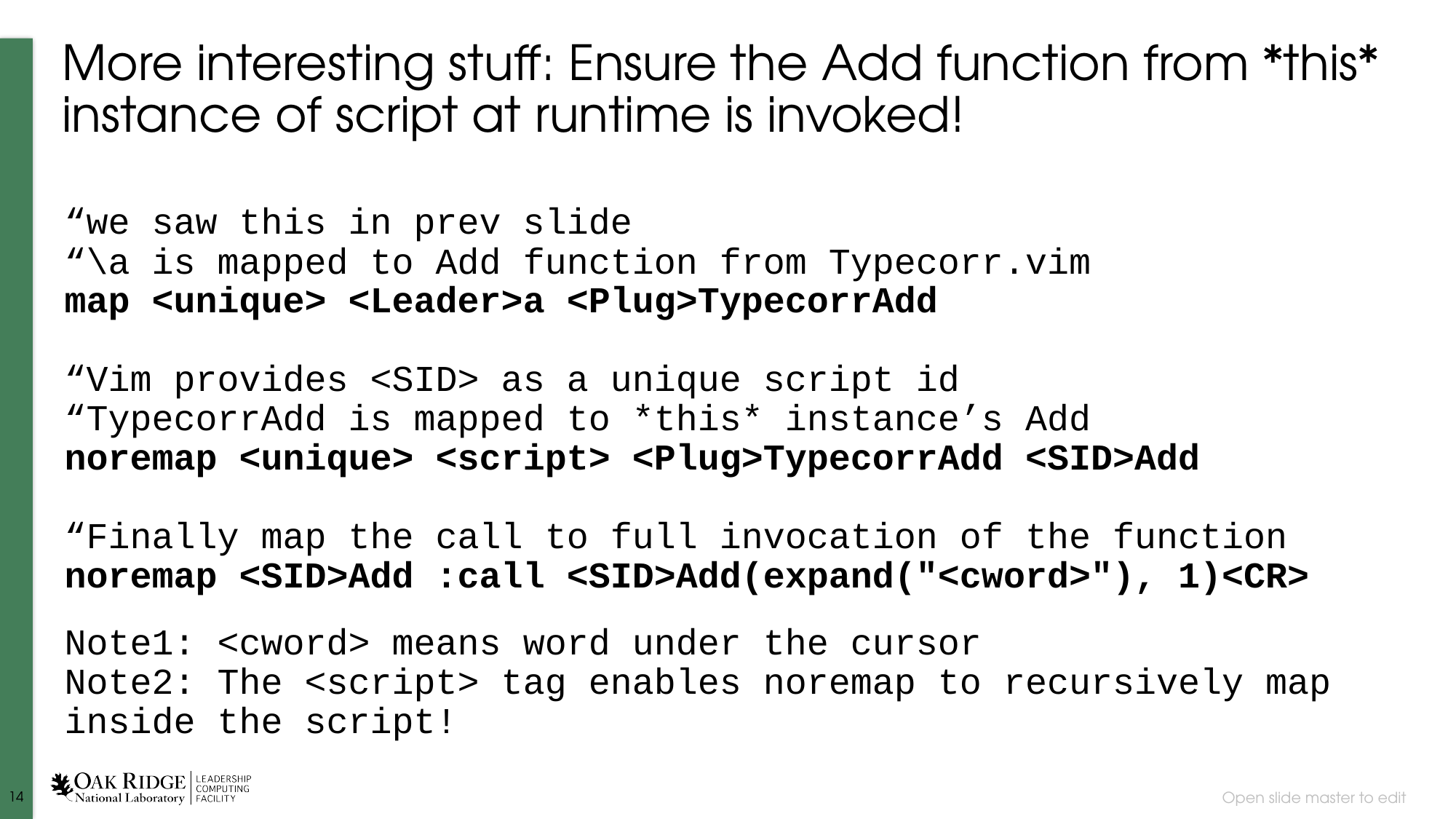

# More interesting stuff: Ensure the Add function from *this* instance of script at runtime is invoked!
“we saw this in prev slide
“\a is mapped to Add function from Typecorr.vim
map <unique> <Leader>a <Plug>TypecorrAdd
“Vim provides <SID> as a unique script id
“TypecorrAdd is mapped to *this* instance’s Add
noremap <unique> <script> <Plug>TypecorrAdd <SID>Add
“Finally map the call to full invocation of the function
noremap <SID>Add :call <SID>Add(expand("<cword>"), 1)<CR>
Note1: <cword> means word under the cursor
Note2: The <script> tag enables noremap to recursively map inside the script!